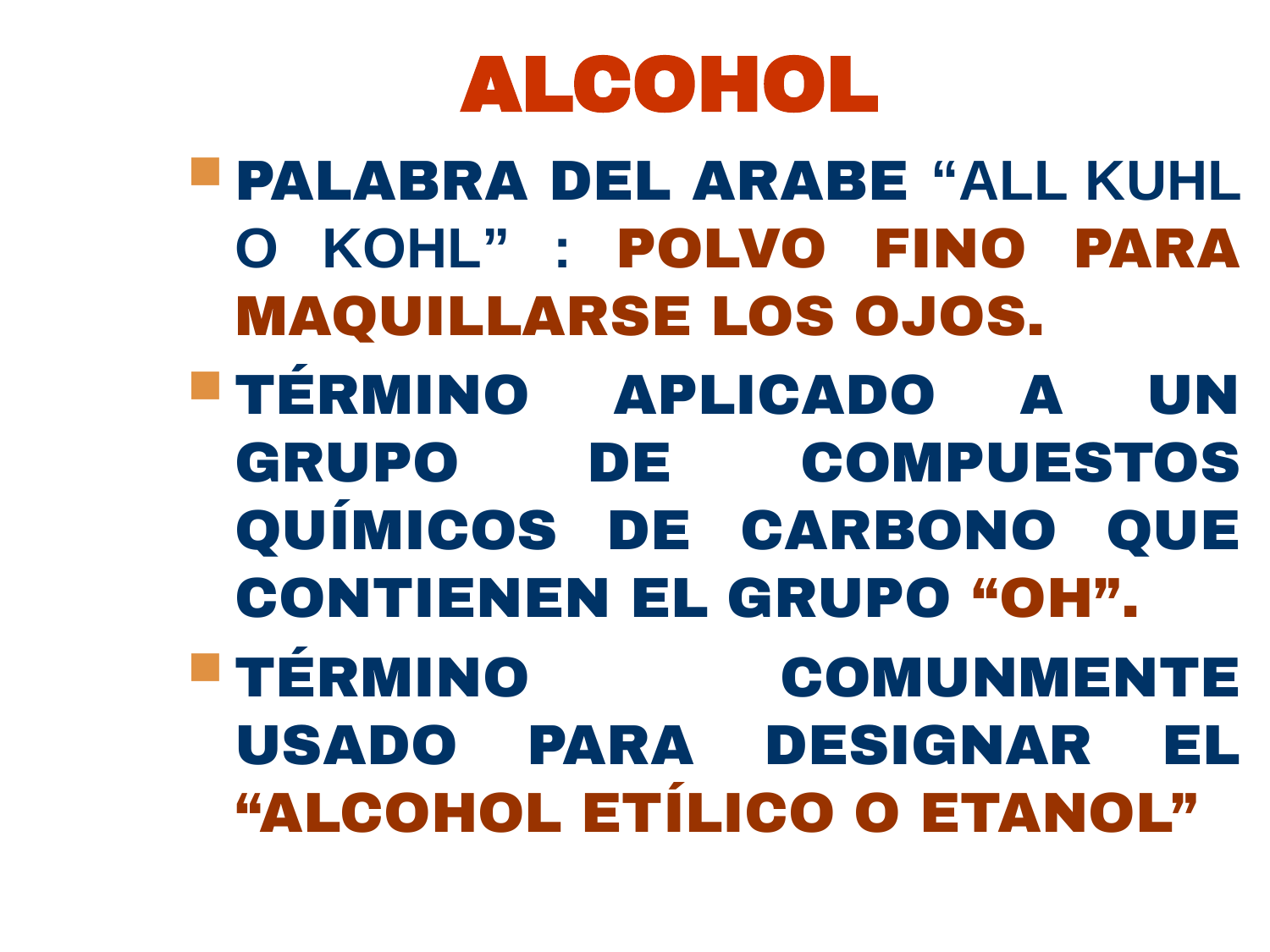

# ALCOHOL
PALABRA DEL ARABE “ALL KUHL O KOHL” : POLVO FINO PARA MAQUILLARSE LOS OJOS.
TÉRMINO APLICADO A UN GRUPO DE COMPUESTOS QUÍMICOS DE CARBONO QUE CONTIENEN EL GRUPO “OH”.
TÉRMINO COMUNMENTE USADO PARA DESIGNAR EL “ALCOHOL ETÍLICO O ETANOL”